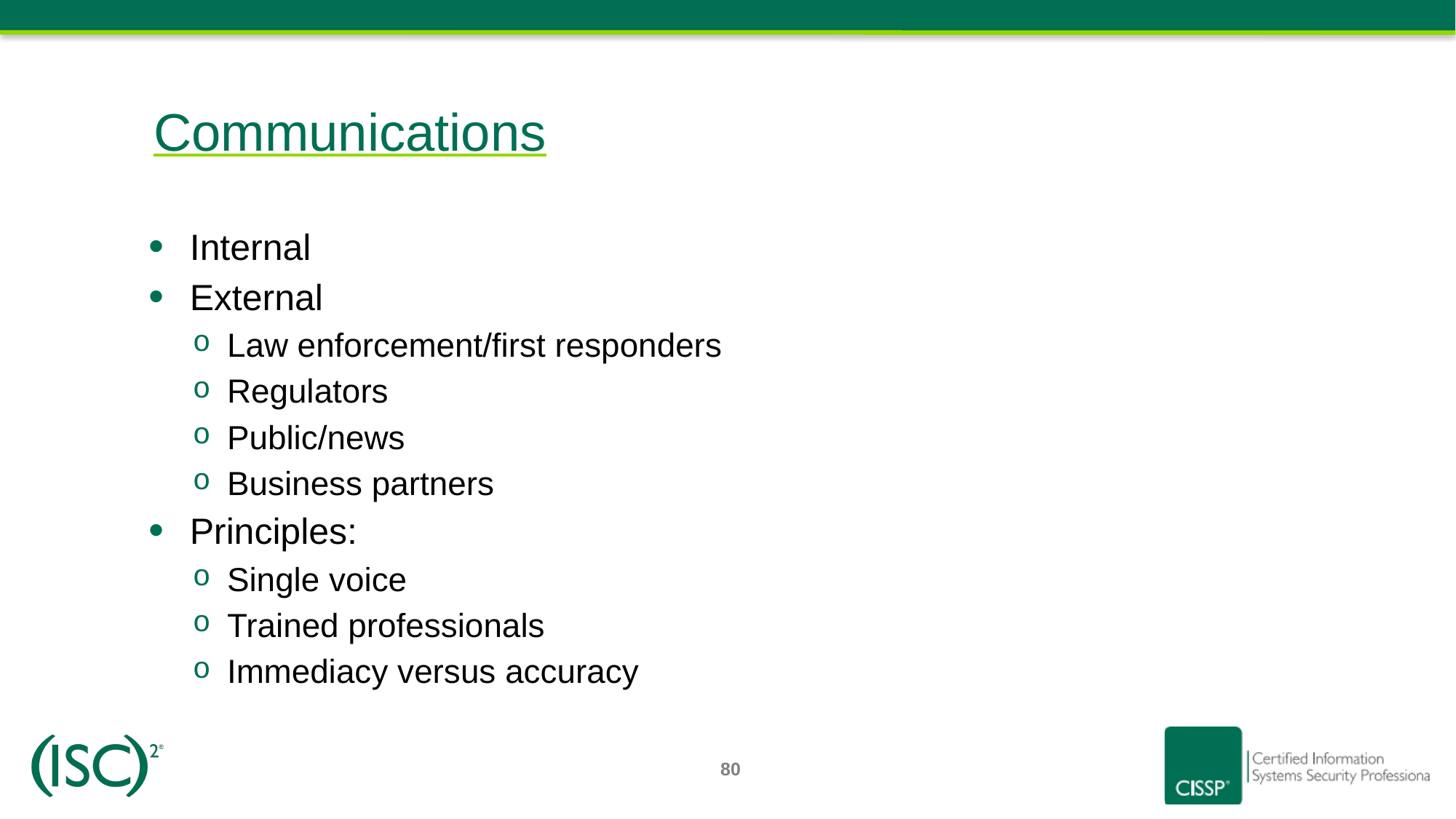

# Communications
Internal
External
Law enforcement/first responders
Regulators
Public/news
Business partners
Principles:
Single voice
Trained professionals
Immediacy versus accuracy